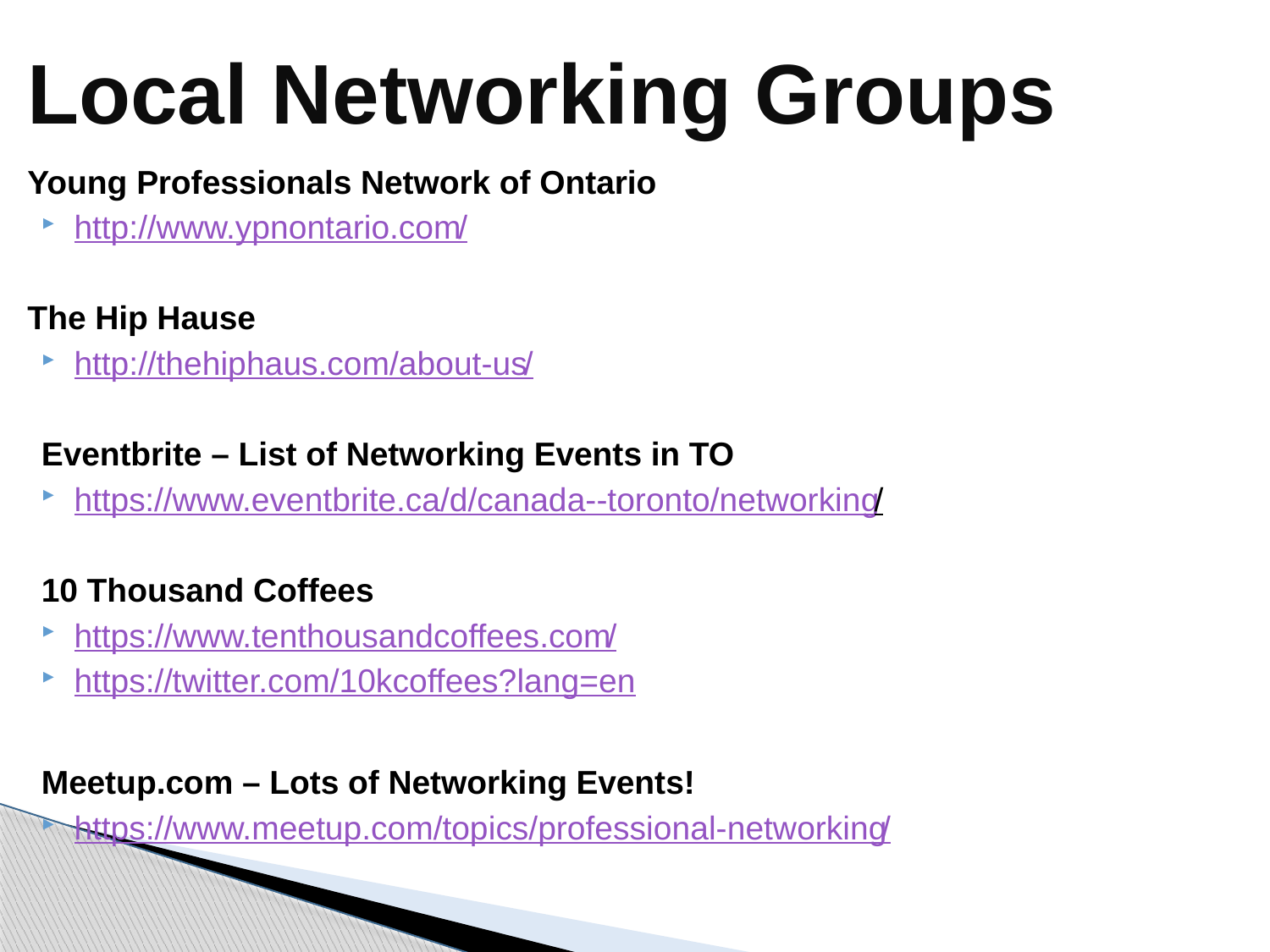

# Local Networking Groups
Young Professionals Network of Ontario
http://www.ypnontario.com/

The Hip Hause
http://thehiphaus.com/about-us/

Eventbrite – List of Networking Events in TO
https://www.eventbrite.ca/d/canada--toronto/networking/

10 Thousand Coffees
https://www.tenthousandcoffees.com/
https://twitter.com/10kcoffees?lang=en

Meetup.com – Lots of Networking Events!
https://www.meetup.com/topics/professional-networking/